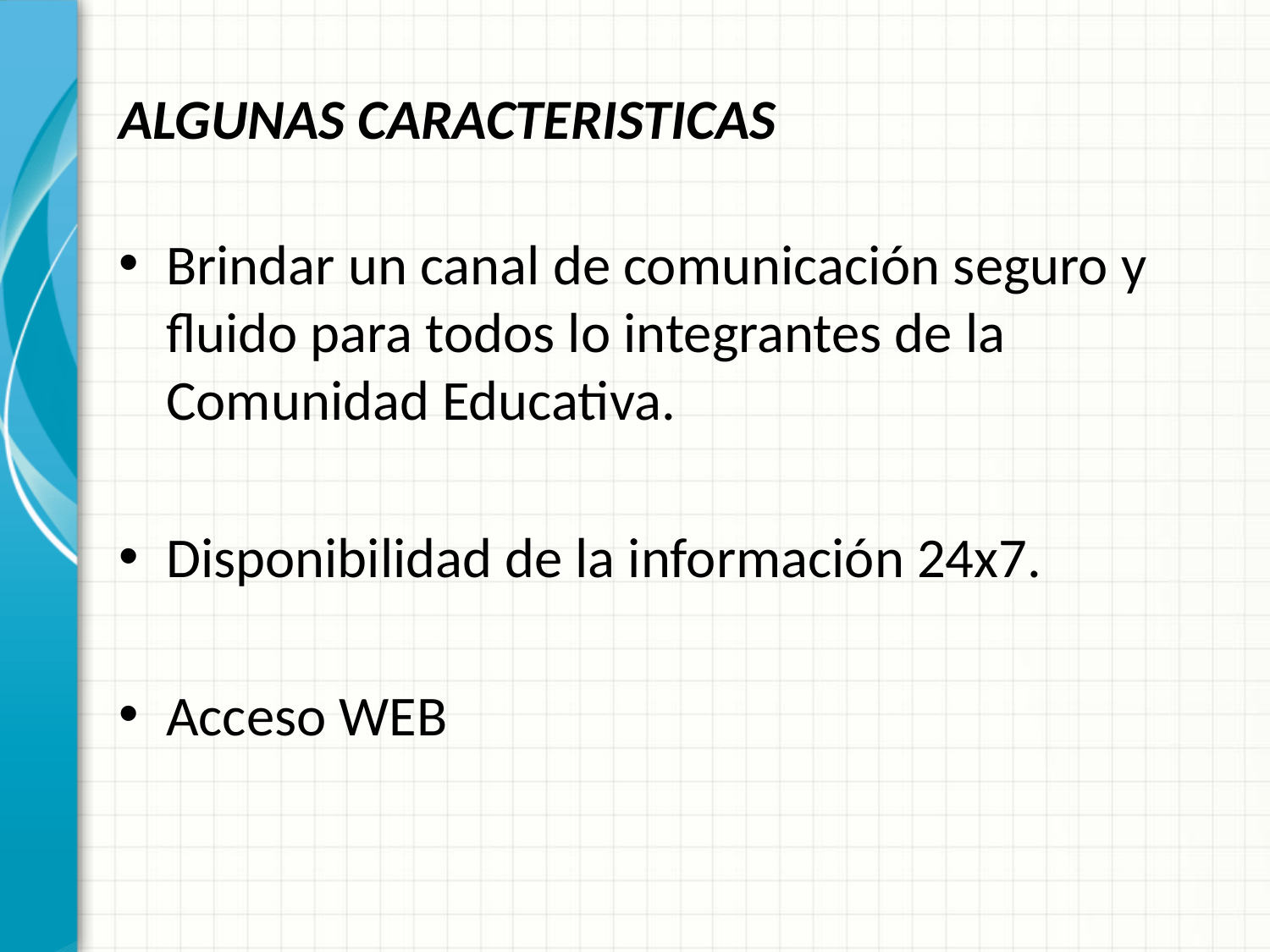

# ALGUNAS CARACTERISTICAS
Brindar un canal de comunicación seguro y fluido para todos lo integrantes de la Comunidad Educativa.

Disponibilidad de la información 24x7.

Acceso WEB